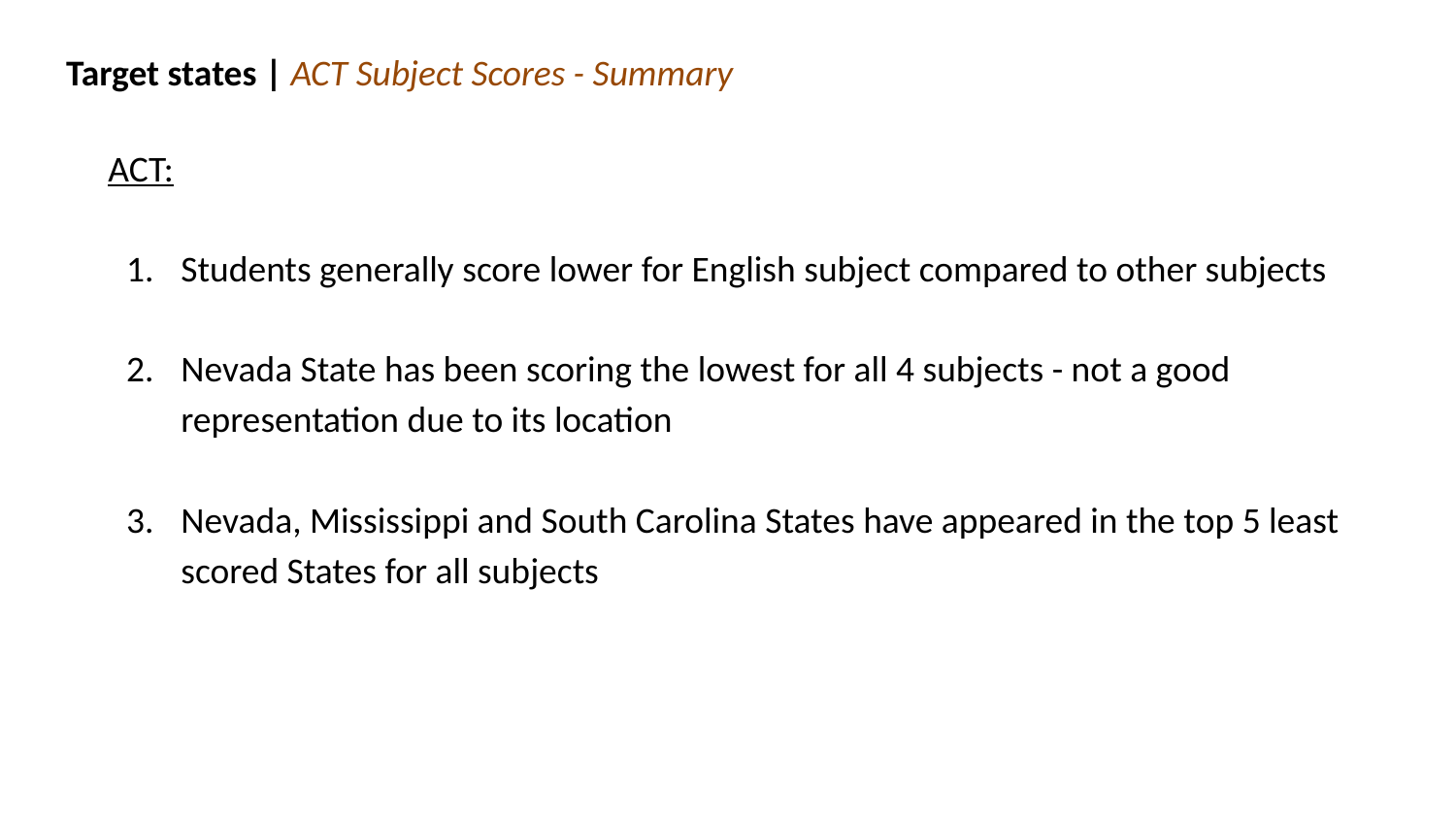

Target states | ACT Subject Scores - Summary
ACT:

Students generally score lower for English subject compared to other subjects

Nevada State has been scoring the lowest for all 4 subjects - not a good representation due to its location

Nevada, Mississippi and South Carolina States have appeared in the top 5 least scored States for all subjects